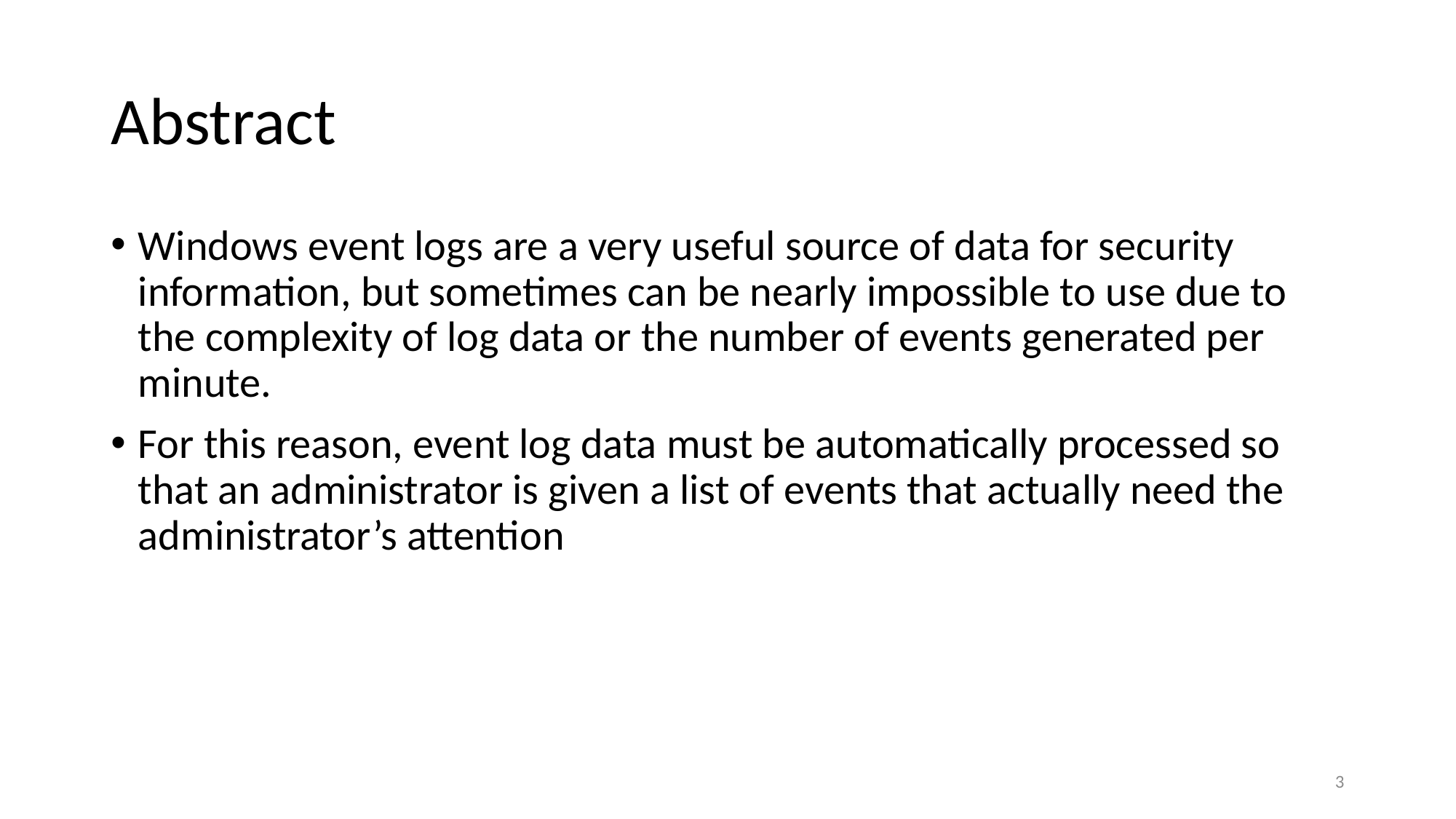

# Abstract
Windows event logs are a very useful source of data for security information, but sometimes can be nearly impossible to use due to the complexity of log data or the number of events generated per minute.
For this reason, event log data must be automatically processed so that an administrator is given a list of events that actually need the administrator’s attention
3